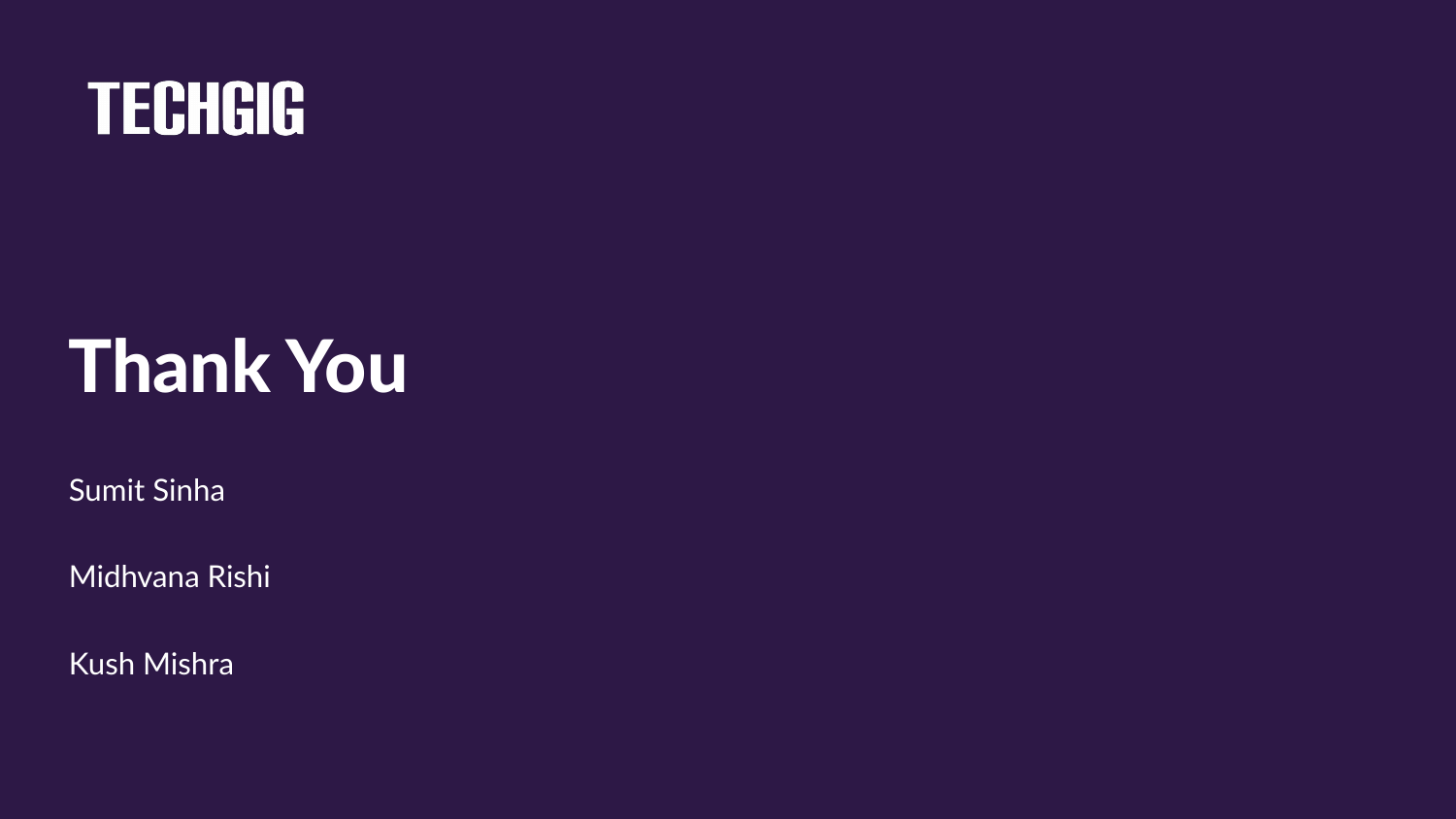

# Thank You
Sumit Sinha
Midhvana Rishi
Kush Mishra